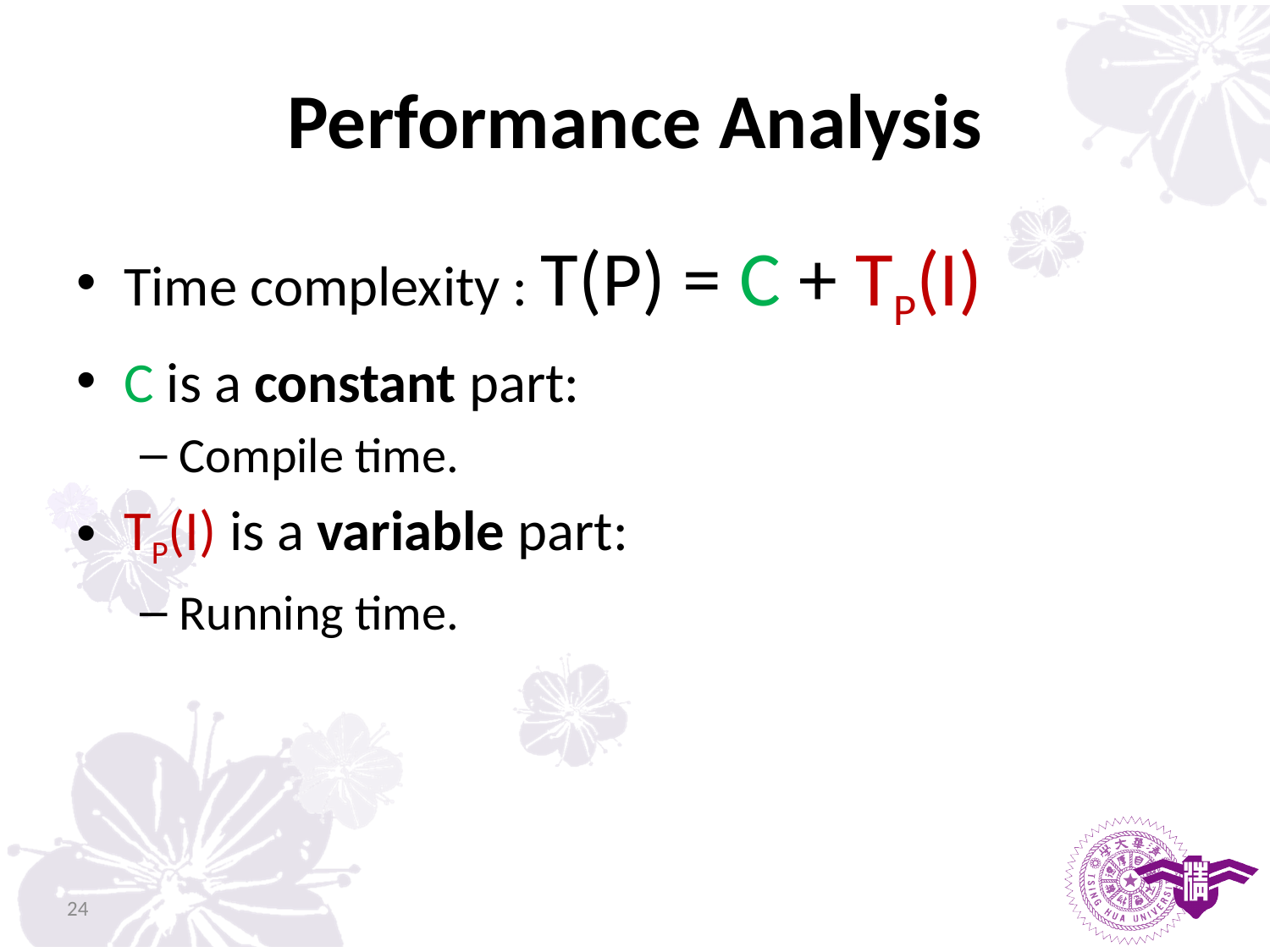

# Performance Analysis
Time complexity : T(P) = C + TP(I)
C is a constant part:
Compile time.
TP(I) is a variable part:
Running time.

24